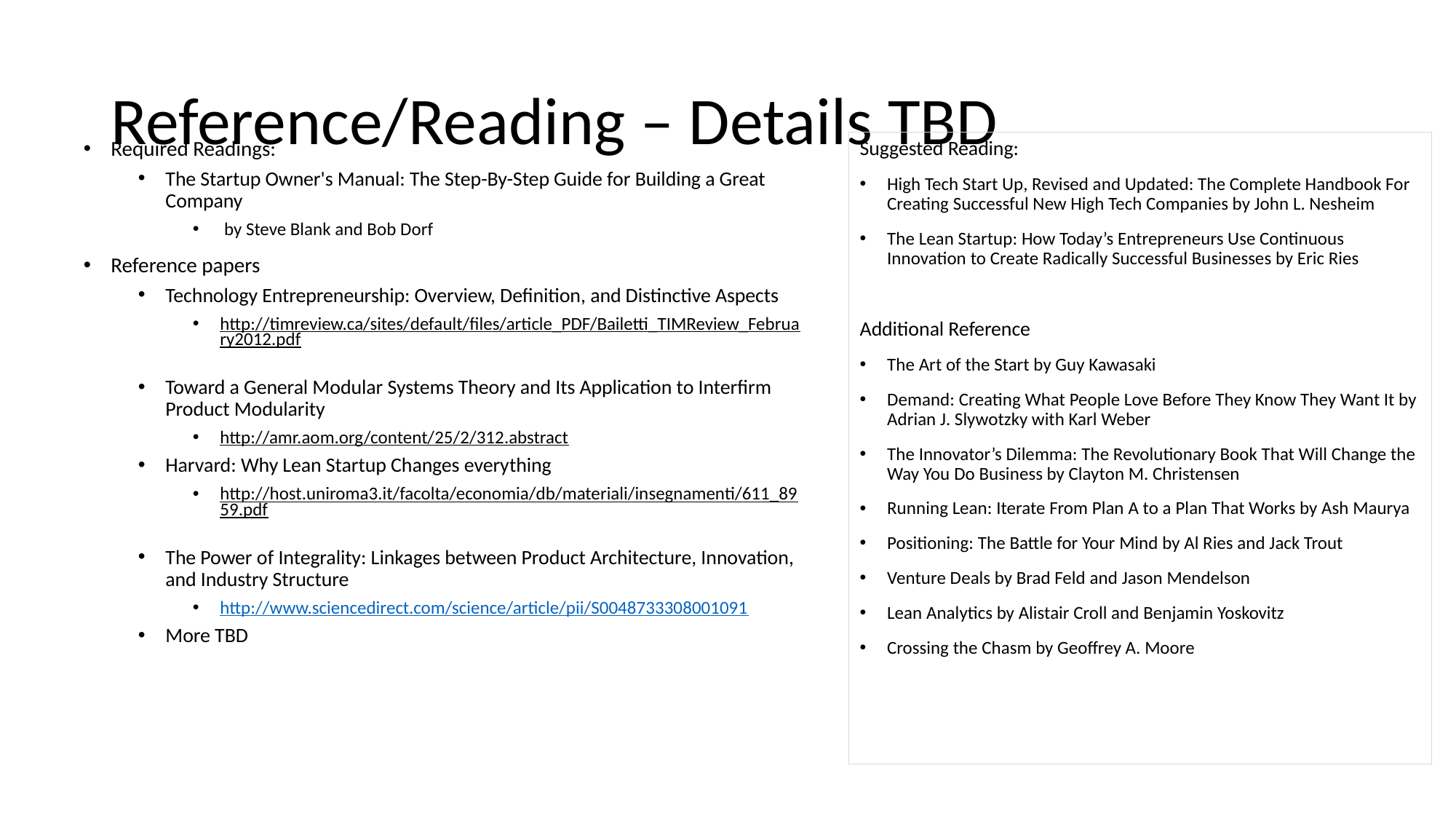

# Reference/Reading – Details TBD
Required Readings:
The Startup Owner's Manual: The Step-By-Step Guide for Building a Great Company
 by Steve Blank and Bob Dorf
Reference papers
Technology Entrepreneurship: Overview, Definition, and Distinctive Aspects
http://timreview.ca/sites/default/files/article_PDF/Bailetti_TIMReview_February2012.pdf
Toward a General Modular Systems Theory and Its Application to Interfirm Product Modularity
http://amr.aom.org/content/25/2/312.abstract
Harvard: Why Lean Startup Changes everything
http://host.uniroma3.it/facolta/economia/db/materiali/insegnamenti/611_8959.pdf
The Power of Integrality: Linkages between Product Architecture, Innovation, and Industry Structure
http://www.sciencedirect.com/science/article/pii/S0048733308001091
More TBD
Suggested Reading:
High Tech Start Up, Revised and Updated: The Complete Handbook For Creating Successful New High Tech Companies by John L. Nesheim
The Lean Startup: How Today’s Entrepreneurs Use Continuous Innovation to Create Radically Successful Businesses by Eric Ries

Additional Reference
The Art of the Start by Guy Kawasaki
Demand: Creating What People Love Before They Know They Want It by Adrian J. Slywotzky with Karl Weber
The Innovator’s Dilemma: The Revolutionary Book That Will Change the Way You Do Business by Clayton M. Christensen
Running Lean: Iterate From Plan A to a Plan That Works by Ash Maurya
Positioning: The Battle for Your Mind by Al Ries and Jack Trout
Venture Deals by Brad Feld and Jason Mendelson
Lean Analytics by Alistair Croll and Benjamin Yoskovitz
Crossing the Chasm by Geoffrey A. Moore